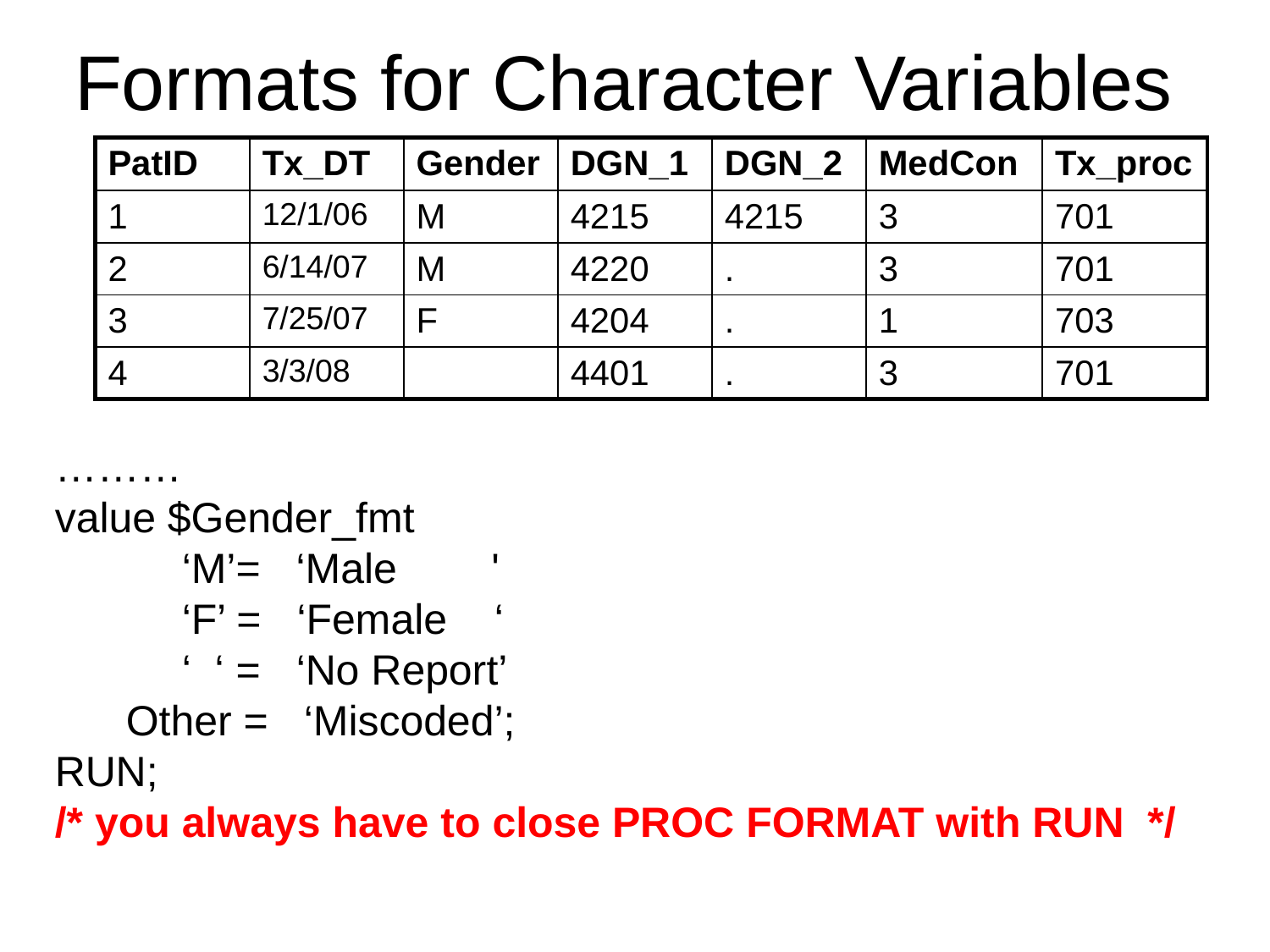

# Formats for Character Variables
| PatID | Tx\_DT | Gender | DGN\_1 | DGN\_2 | MedCon | Tx\_proc |
| --- | --- | --- | --- | --- | --- | --- |
| 1 | 12/1/06 | M | 4215 | 4215 | 3 | 701 |
| 2 | 6/14/07 | M | 4220 | . | 3 | 701 |
| 3 | 7/25/07 | F | 4204 | . | 1 | 703 |
| 4 | 3/3/08 |  | 4401 | . | 3 | 701 |
………
value $Gender_fmt
	‘M’=   ‘Male        '
	‘F’ =   ‘Female    ‘
	‘  ‘ =   ‘No Report’
      Other =   ‘Miscoded’;
RUN;
/* you always have to close PROC FORMAT with RUN  */